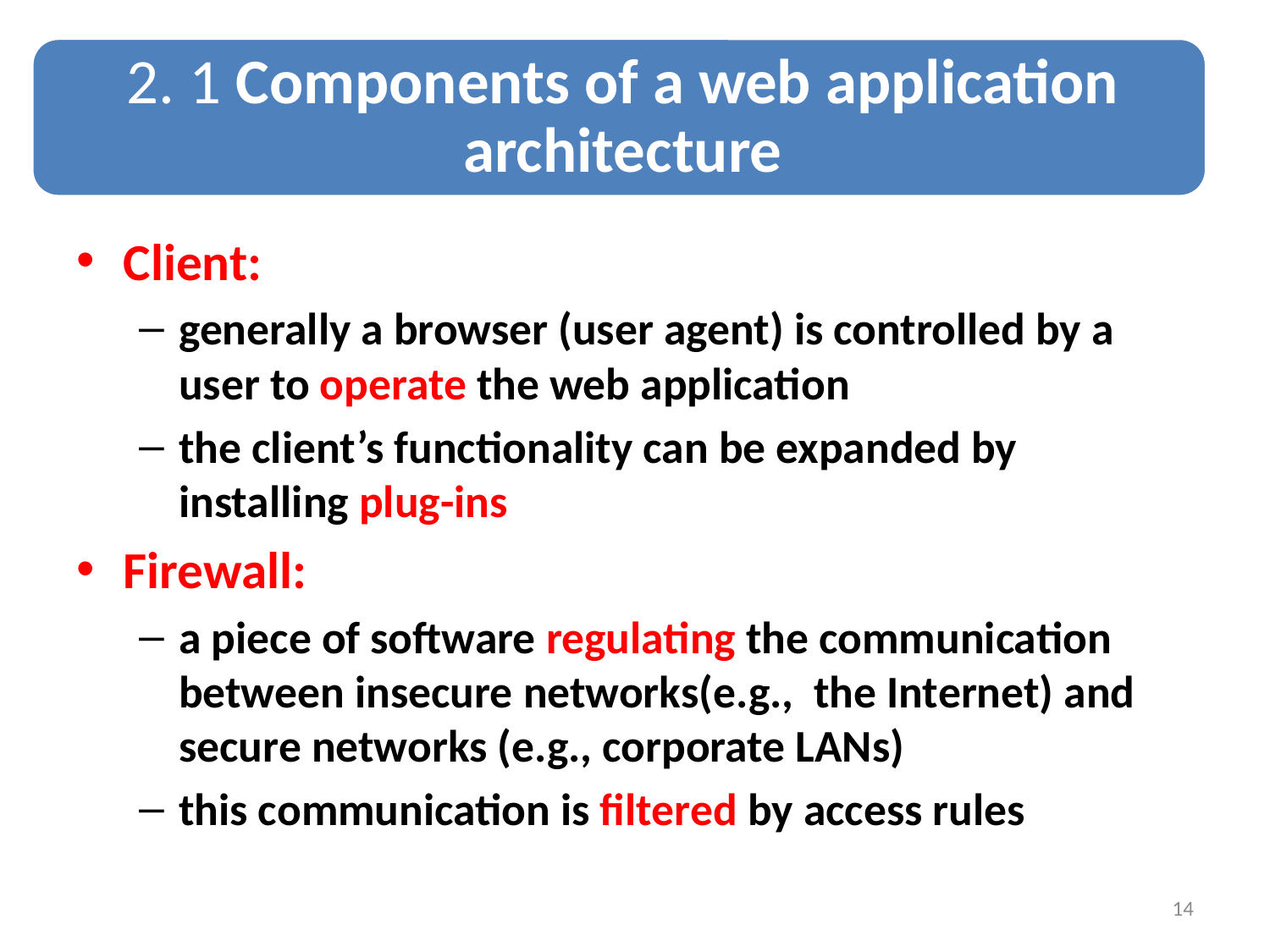

2. 1 Components of a web application architecture
Client:
generally a browser (user agent) is controlled by a user to operate the web application
the client’s functionality can be expanded by installing plug-ins
Firewall:
a piece of software regulating the communication between insecure networks(e.g.,  the Internet) and secure networks (e.g., corporate LANs)
this communication is filtered by access rules
14